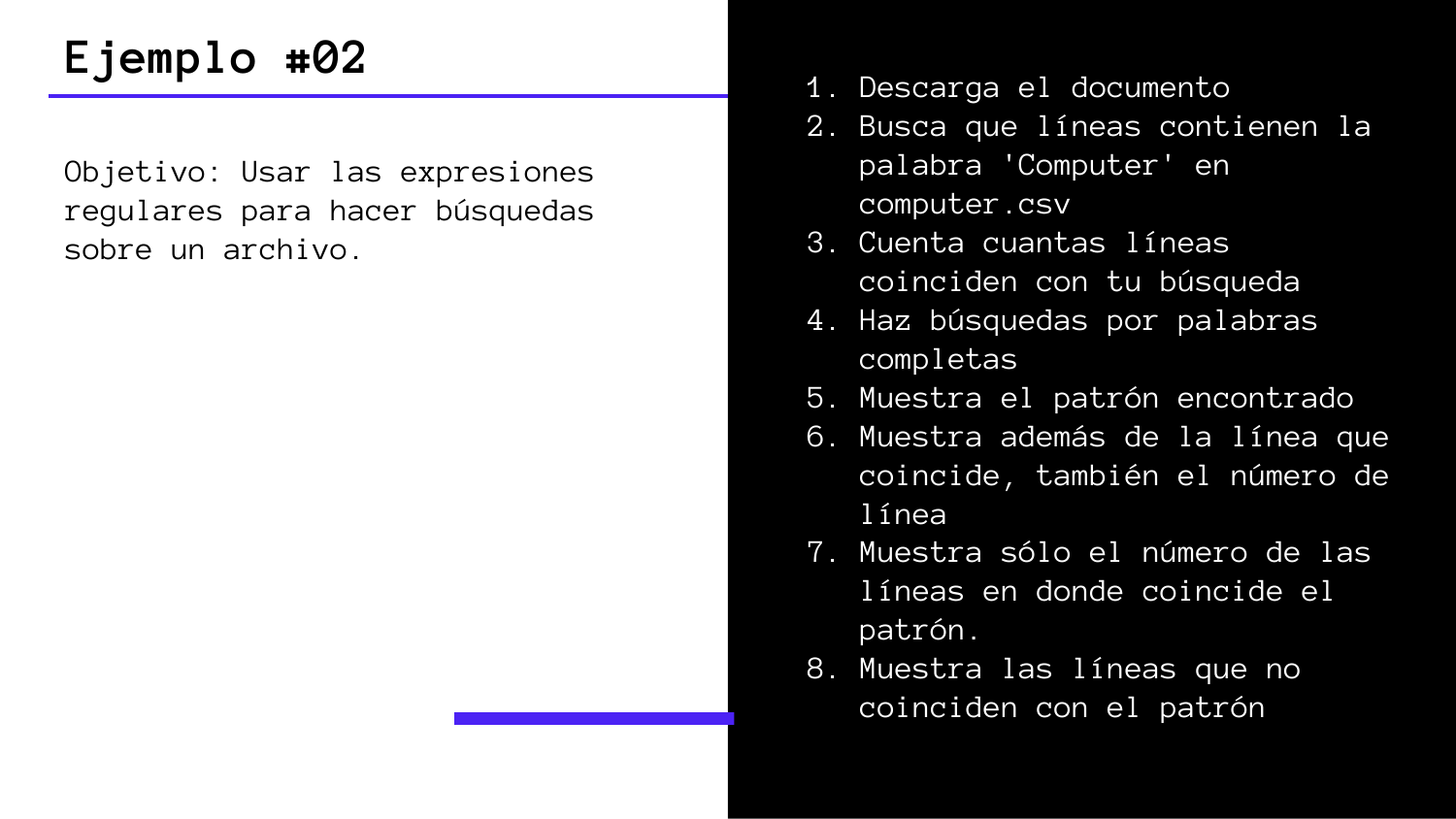

# Ejemplo #02
Descarga el documento
Busca que líneas contienen la palabra 'Computer' en computer.csv
Cuenta cuantas líneas coinciden con tu búsqueda
Haz búsquedas por palabras completas
Muestra el patrón encontrado
Muestra además de la línea que coincide, también el número de línea
Muestra sólo el número de las líneas en donde coincide el patrón.
Muestra las líneas que no coinciden con el patrón

Objetivo: Usar las expresiones regulares para hacer búsquedas sobre un archivo.